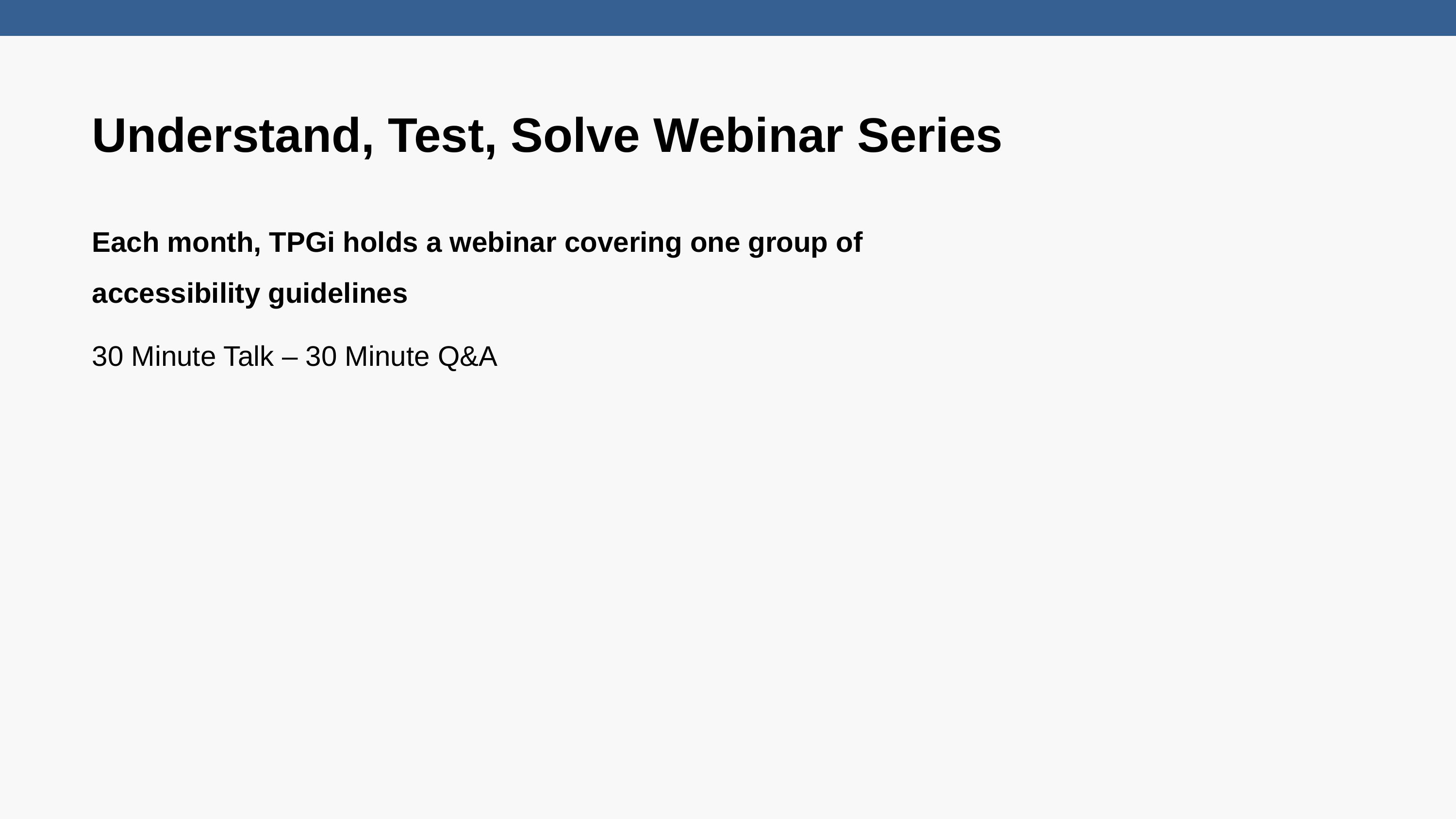

Understand, Test, Solve Webinar Series
Each month, TPGi holds a webinar covering one group of accessibility guidelines
30 Minute Talk – 30 Minute Q&A